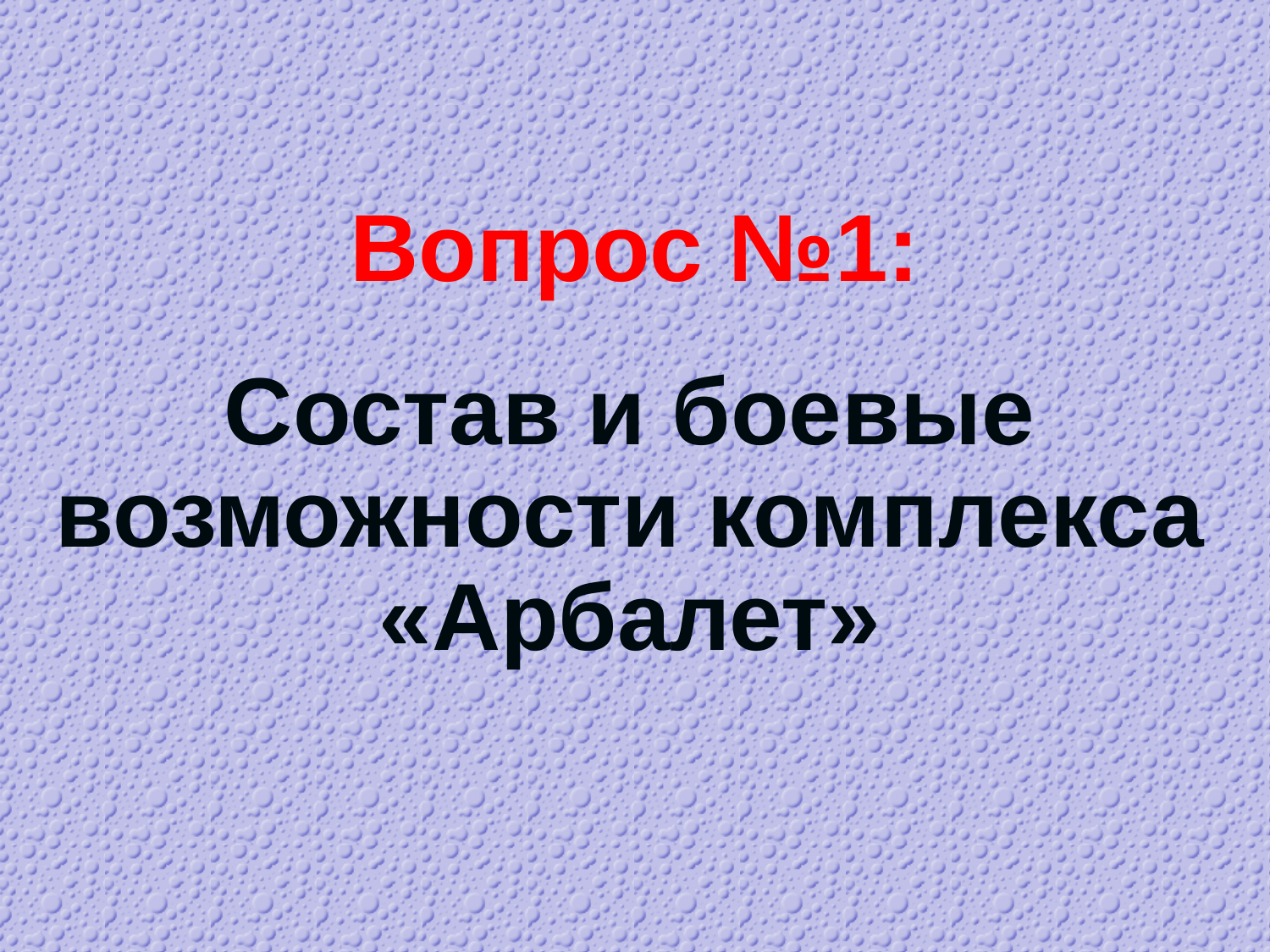

# Вопрос №1:
Состав и боевые возможности комплекса «Арбалет»